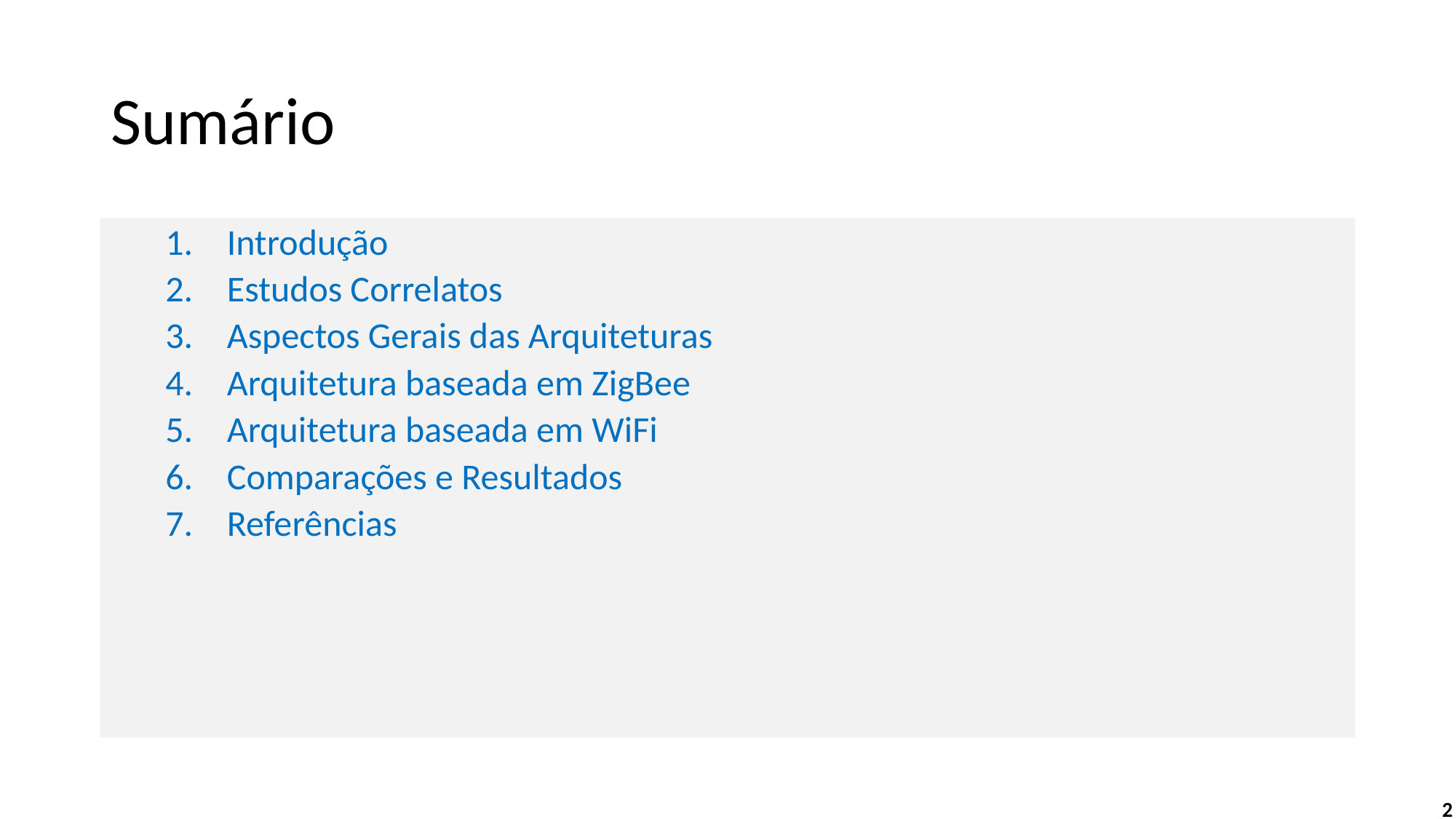

# Sumário
Introdução
Estudos Correlatos
Aspectos Gerais das Arquiteturas
Arquitetura baseada em ZigBee
Arquitetura baseada em WiFi
Comparações e Resultados
Referências